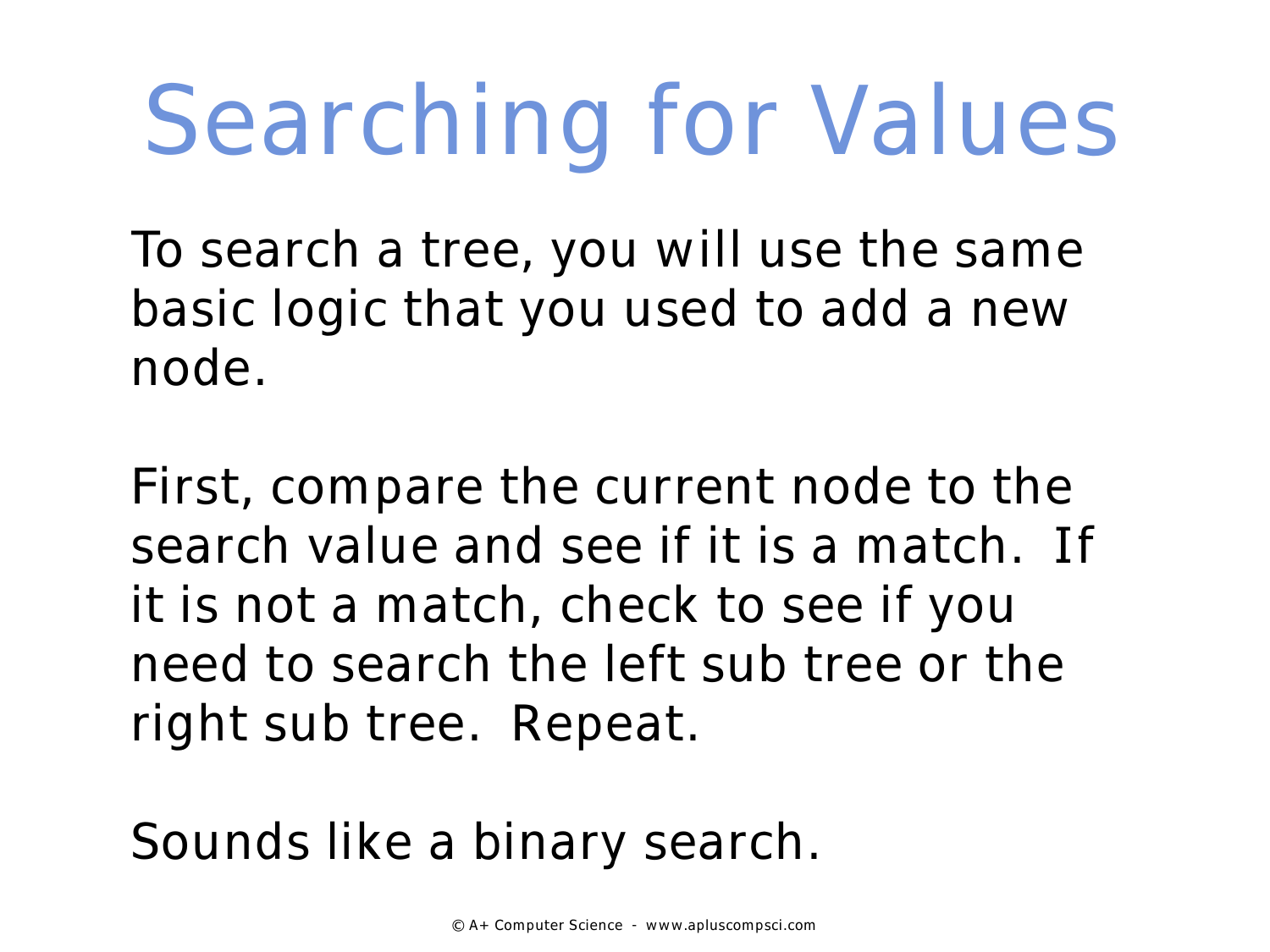

Searching for Values
To search a tree, you will use the same
basic logic that you used to add a new
node.

First, compare the current node to the
search value and see if it is a match.  If
it is not a match, check to see if you
need to search the left sub tree or the
right sub tree.  Repeat.

Sounds like a binary search.

© A+ Computer Science  -  www.apluscompsci.com